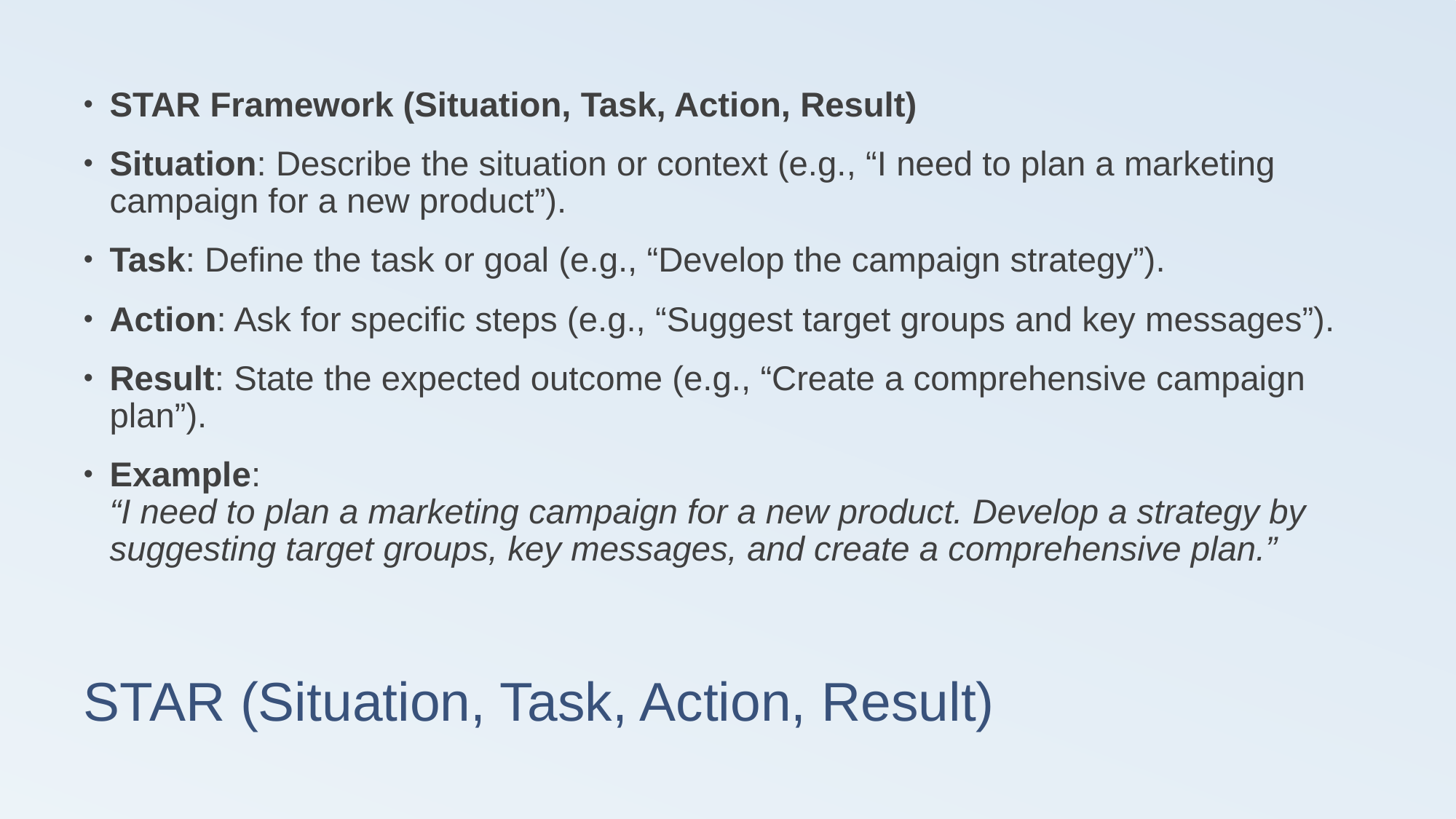

STAR Framework (Situation, Task, Action, Result)
Situation: Describe the situation or context (e.g., “I need to plan a marketing campaign for a new product”).
Task: Define the task or goal (e.g., “Develop the campaign strategy”).
Action: Ask for specific steps (e.g., “Suggest target groups and key messages”).
Result: State the expected outcome (e.g., “Create a comprehensive campaign plan”).
Example:
“I need to plan a marketing campaign for a new product. Develop a strategy by suggesting target groups, key messages, and create a comprehensive plan.”
# STAR (Situation, Task, Action, Result)